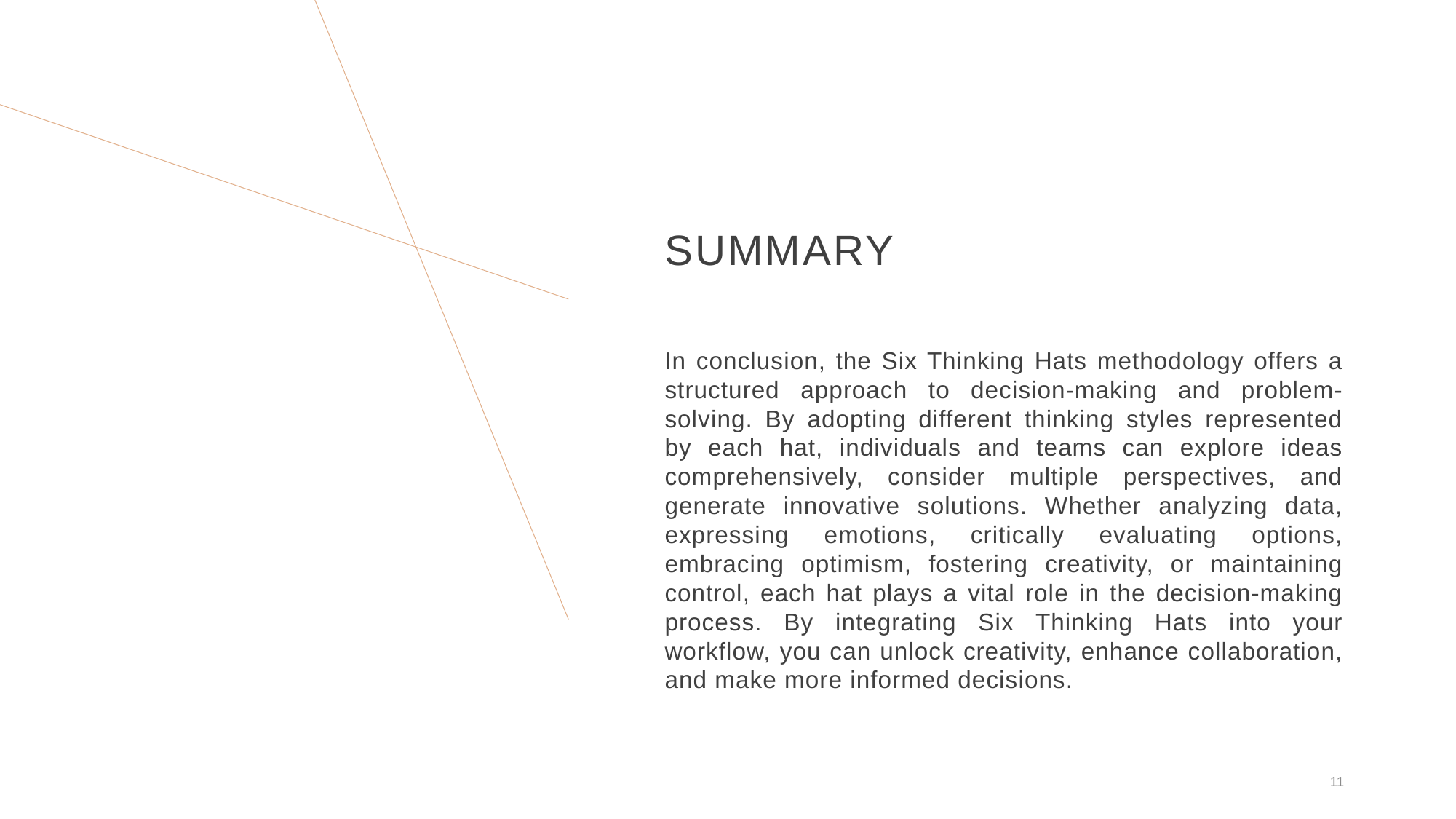

# SUMMARY
In conclusion, the Six Thinking Hats methodology offers a structured approach to decision-making and problem-solving. By adopting different thinking styles represented by each hat, individuals and teams can explore ideas comprehensively, consider multiple perspectives, and generate innovative solutions. Whether analyzing data, expressing emotions, critically evaluating options, embracing optimism, fostering creativity, or maintaining control, each hat plays a vital role in the decision-making process. By integrating Six Thinking Hats into your workflow, you can unlock creativity, enhance collaboration, and make more informed decisions.
11